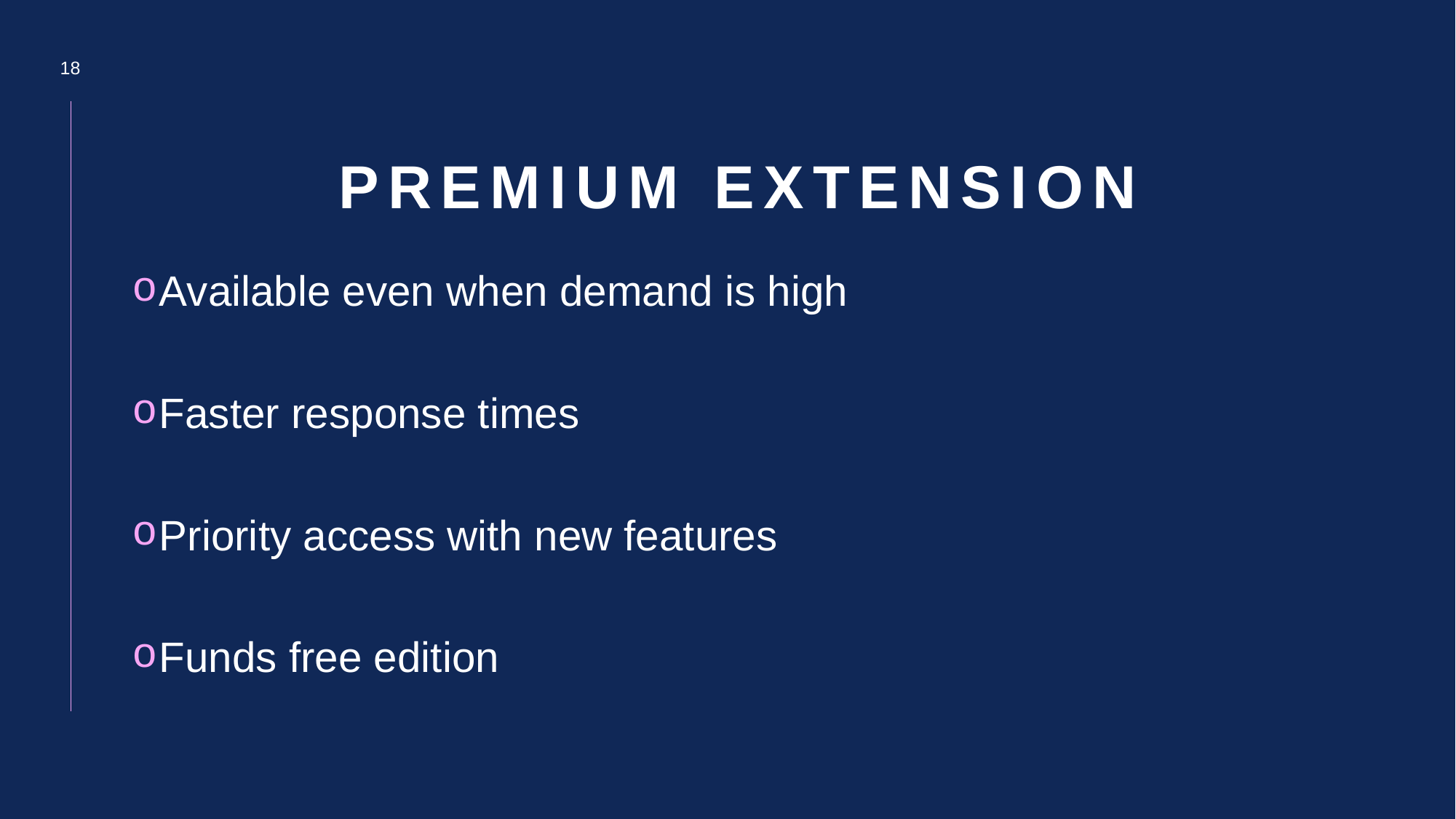

18
# Premium extension
Available even when demand is high

Faster response times

Priority access with new features

Funds free edition